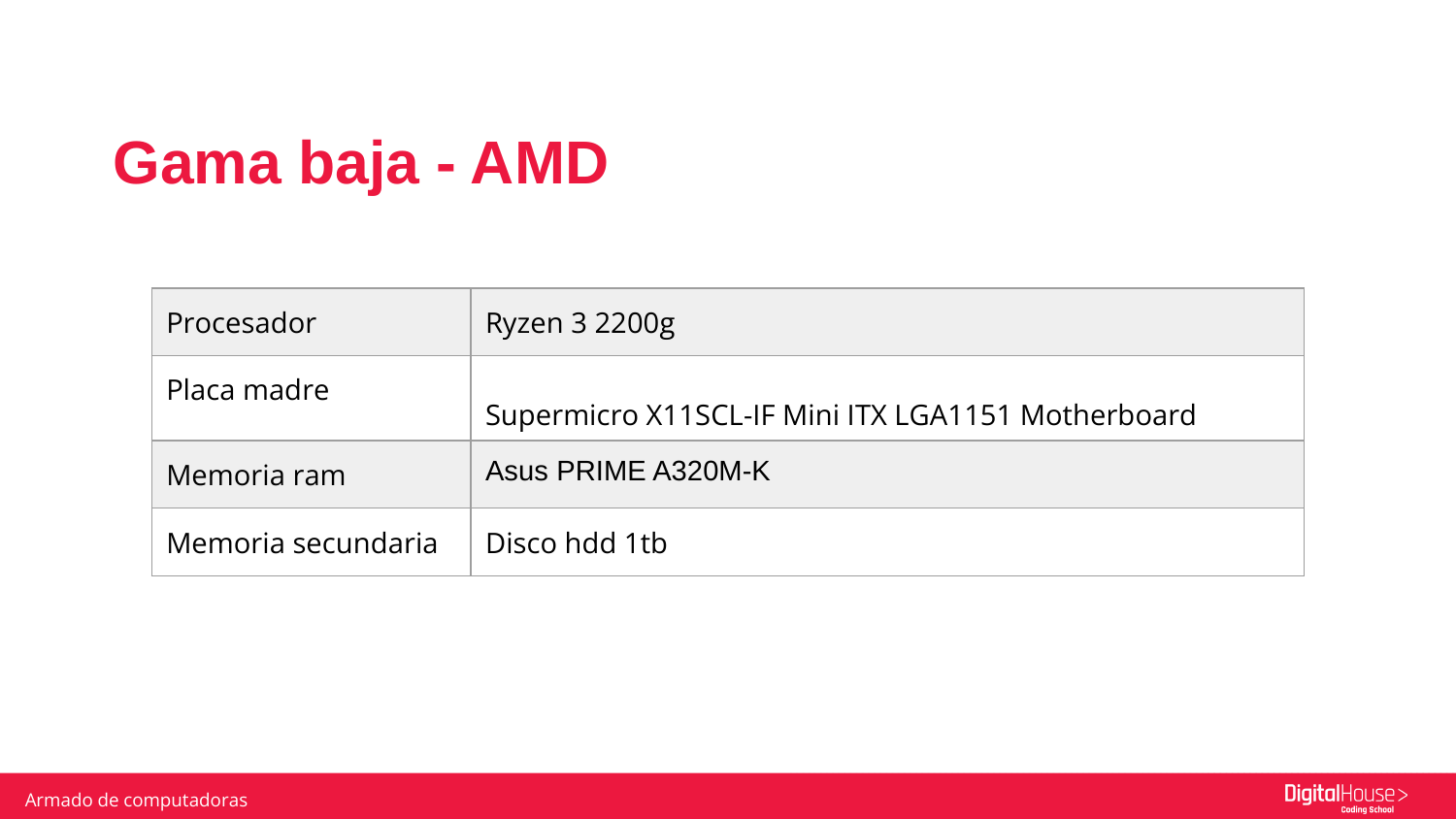

Gama baja - AMD

| Procesador | Ryzen 3 2200g |
| --- | --- |
| Placa madre | Supermicro X11SCL-IF Mini ITX LGA1151 Motherboard |
| Memoria ram | Asus PRIME A320M-K |
| Memoria secundaria | Disco hdd 1tb |